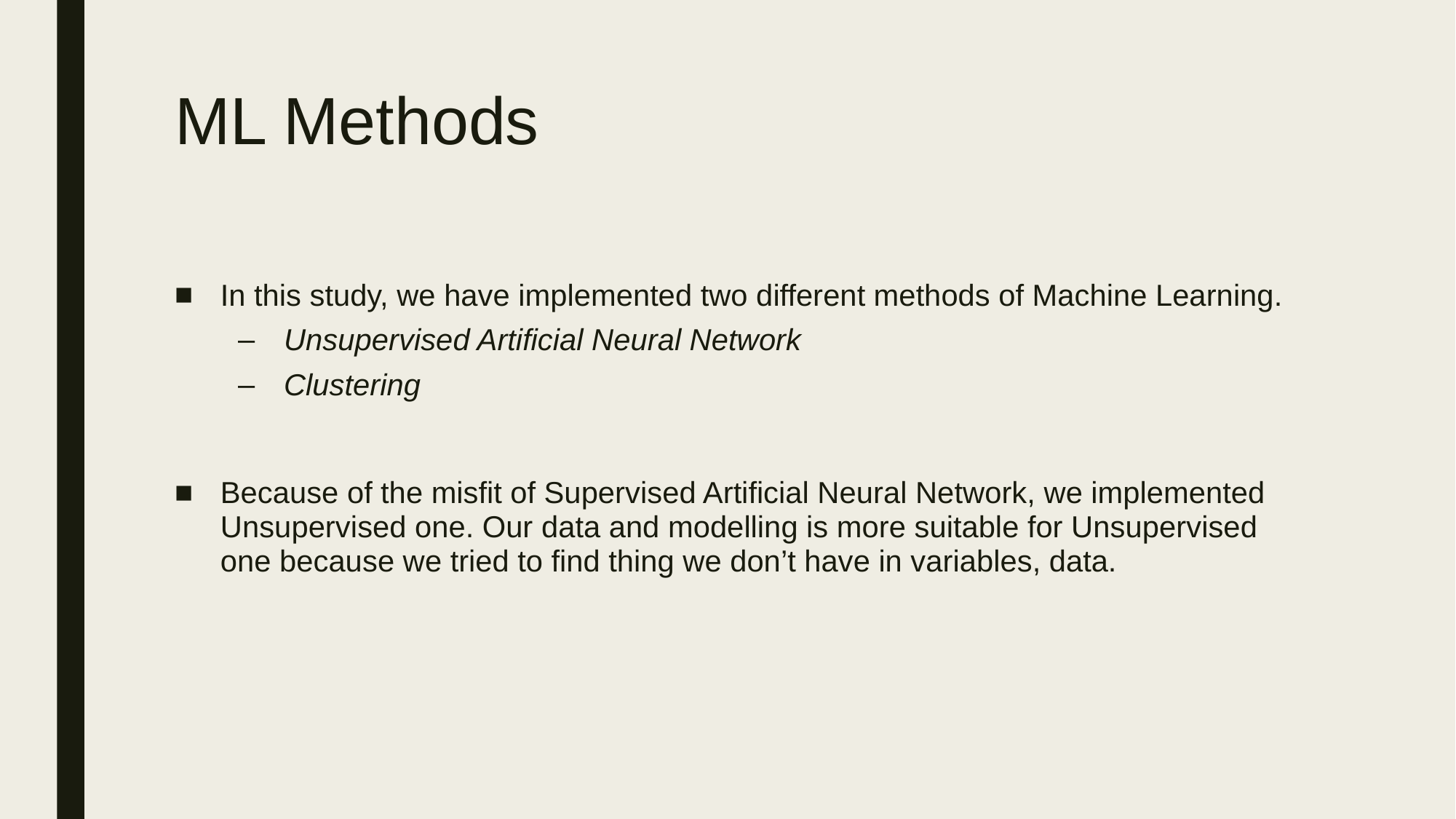

# ML Methods
In this study, we have implemented two different methods of Machine Learning.
Unsupervised Artificial Neural Network
Clustering

Because of the misfit of Supervised Artificial Neural Network, we implemented Unsupervised one. Our data and modelling is more suitable for Unsupervised one because we tried to find thing we don’t have in variables, data.